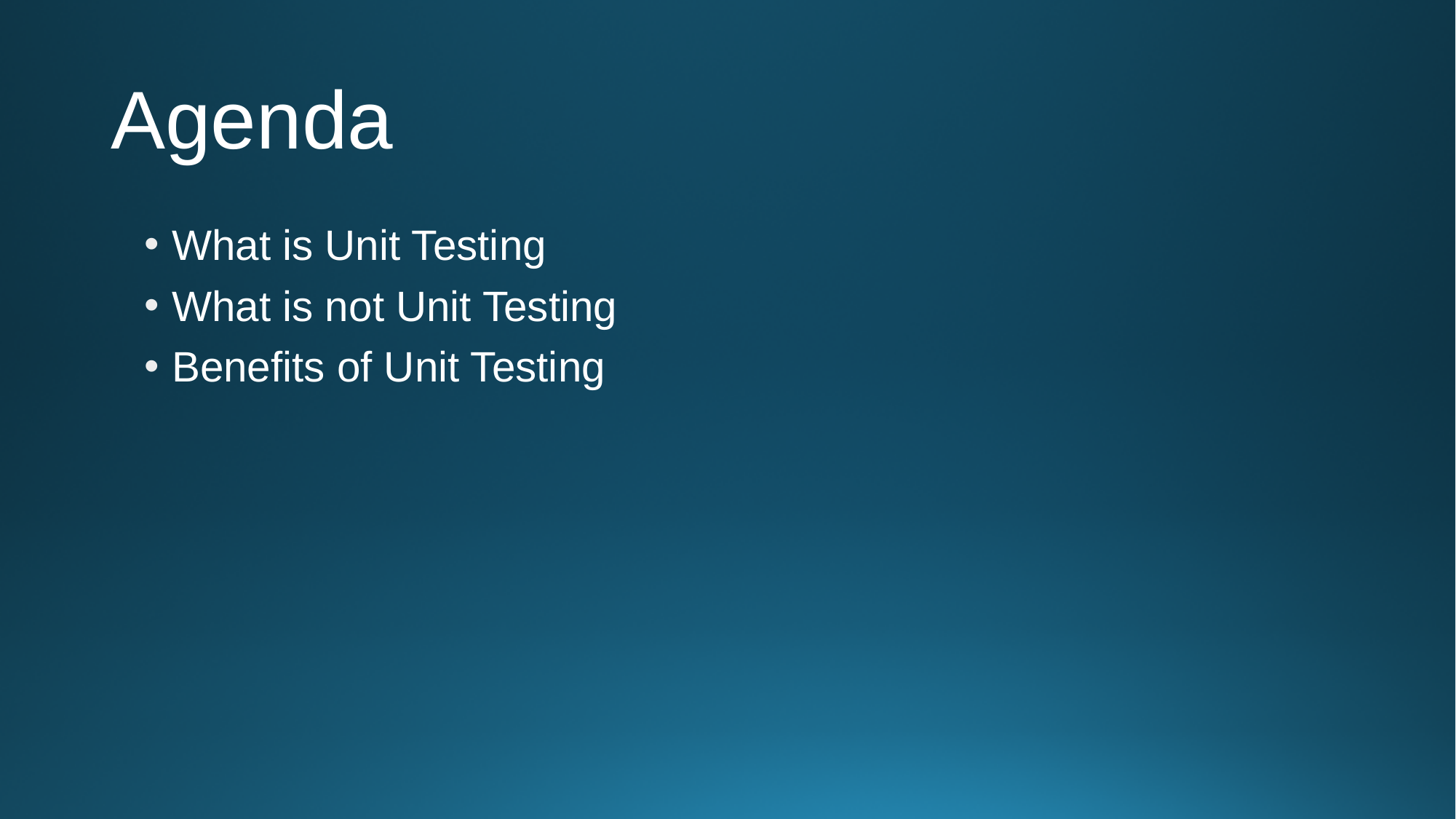

# Agenda
What is Unit Testing
What is not Unit Testing
Benefits of Unit Testing